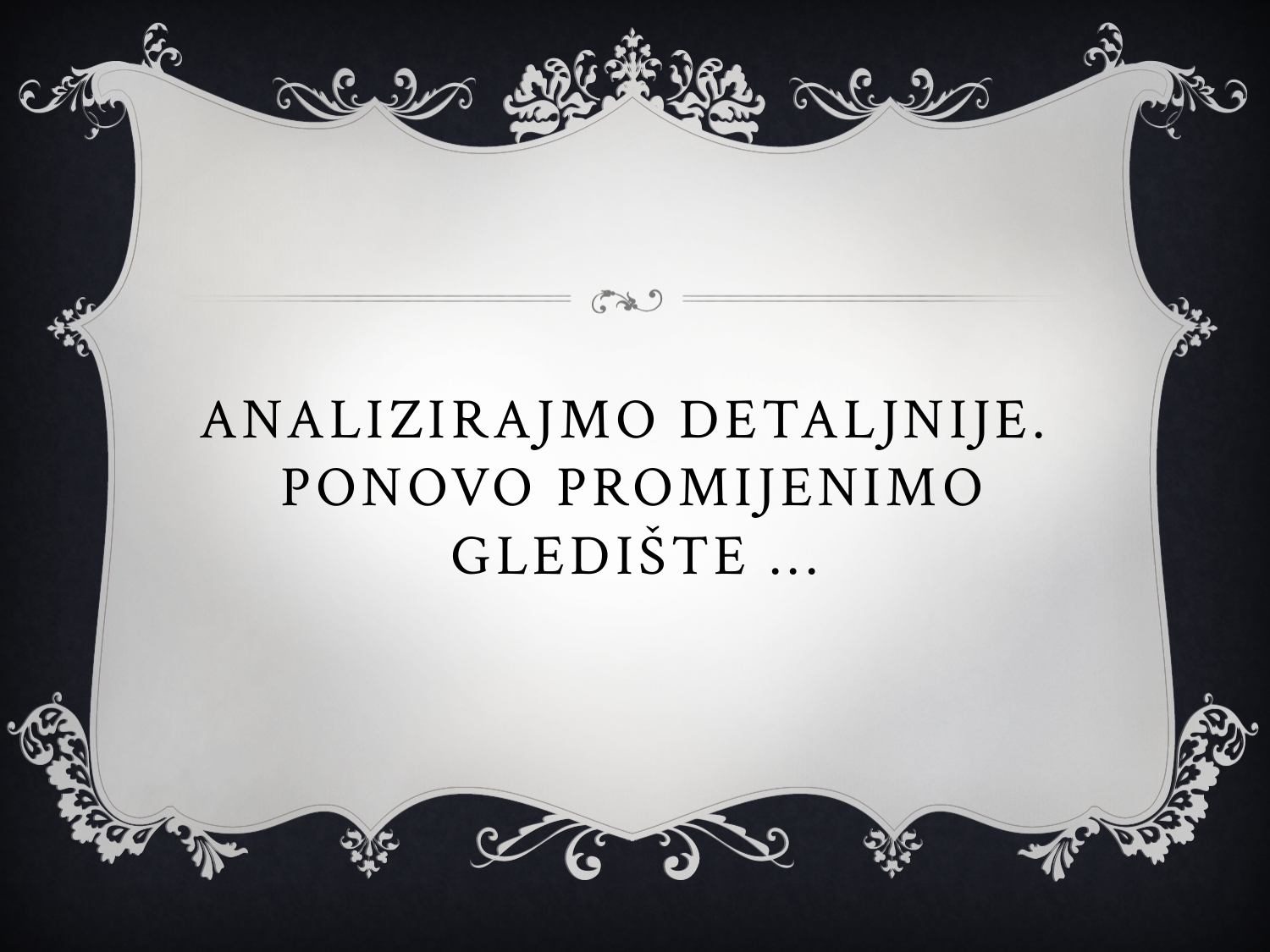

# Analizirajmo detaljnije. PONOVO Promijenimo gledište ...